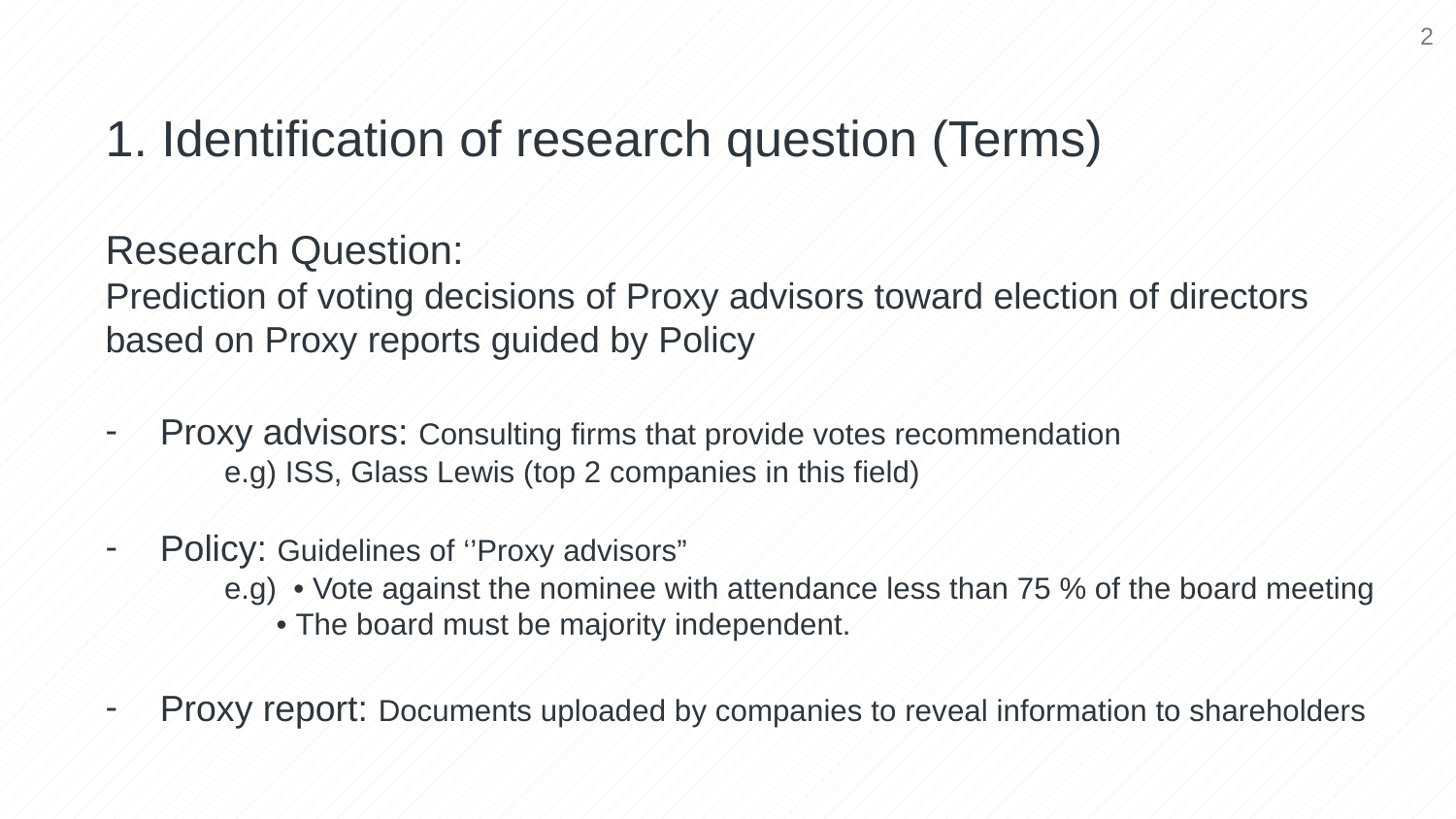

2
1. Identification of research question (Terms)
Research Question:
Prediction of voting decisions of Proxy advisors toward election of directors
based on Proxy reports guided by Policy

Proxy advisors: Consulting firms that provide votes recommendation
              e.g) ISS, Glass Lewis (top 2 companies in this field)

Policy: Guidelines of ‘’Proxy advisors”
              e.g)  • Vote against the nominee with attendance less than 75 % of the board meeting
	   • The board must be majority independent.

Proxy report: Documents uploaded by companies to reveal information to shareholders